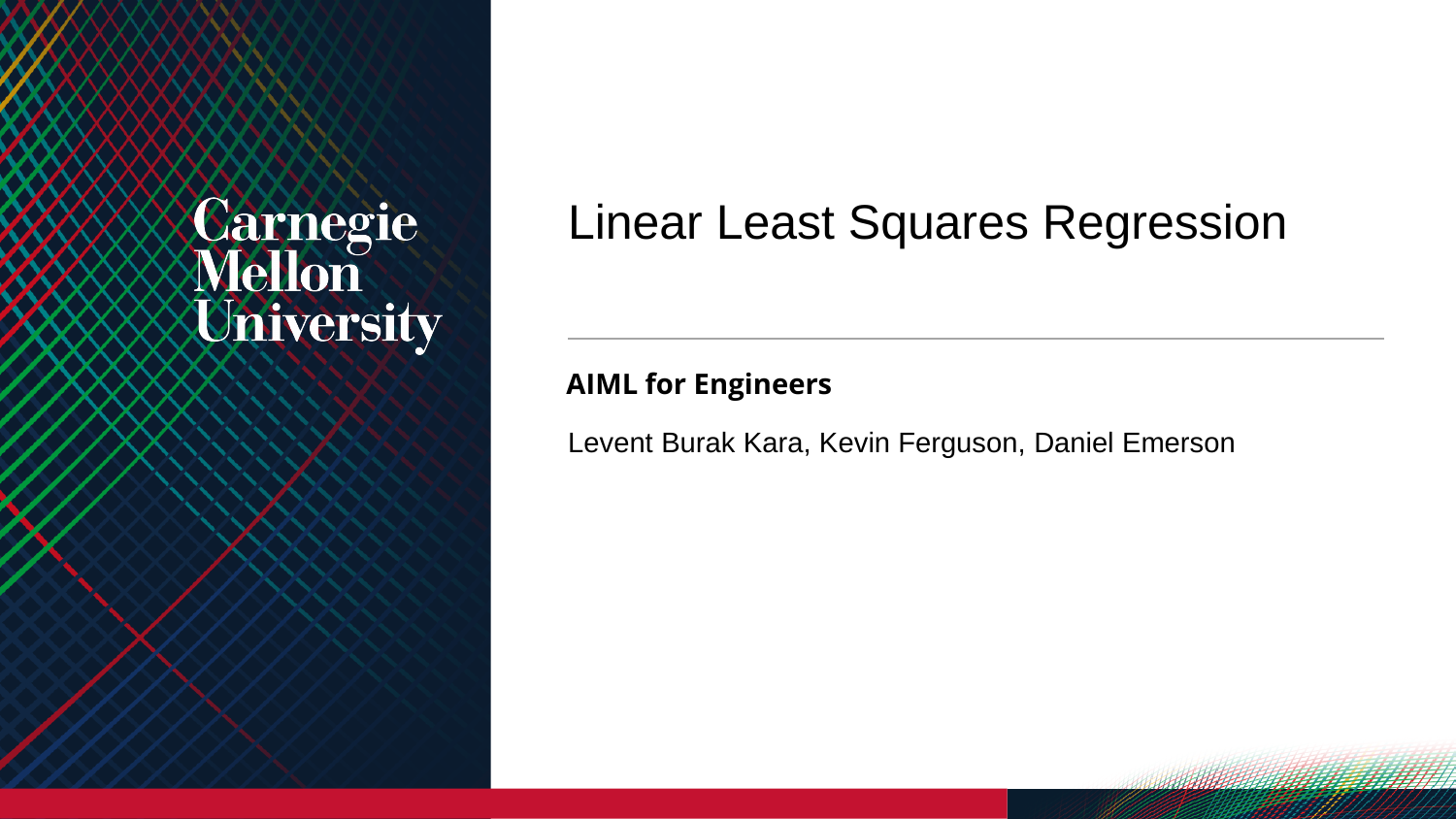

# Linear Least Squares Regression
AIML for Engineers
Levent Burak Kara, Kevin Ferguson, Daniel Emerson